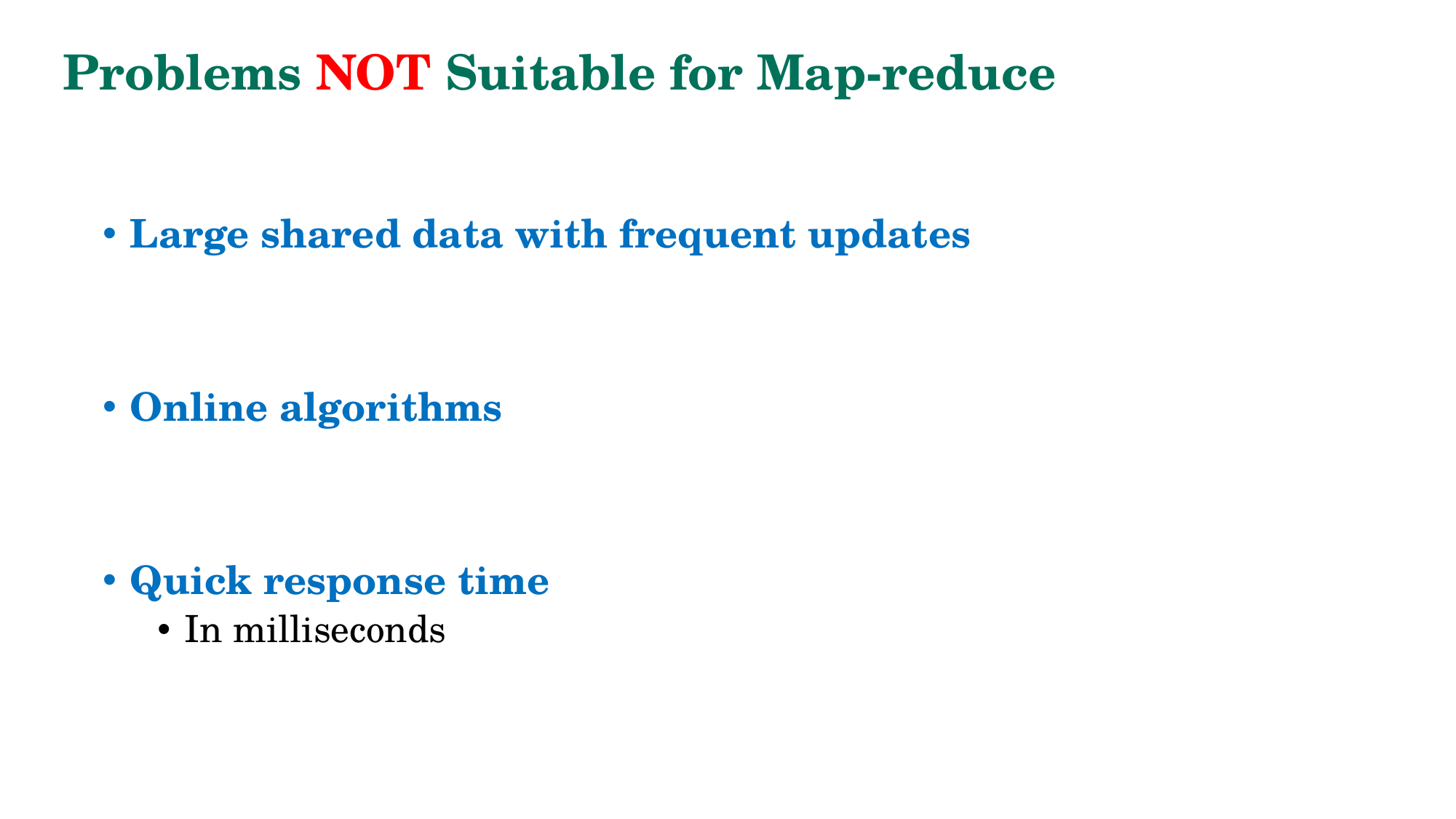

# Problems NOT Suitable for Map-reduce

Large shared data with frequent updates

Online algorithms

Quick response time
In milliseconds